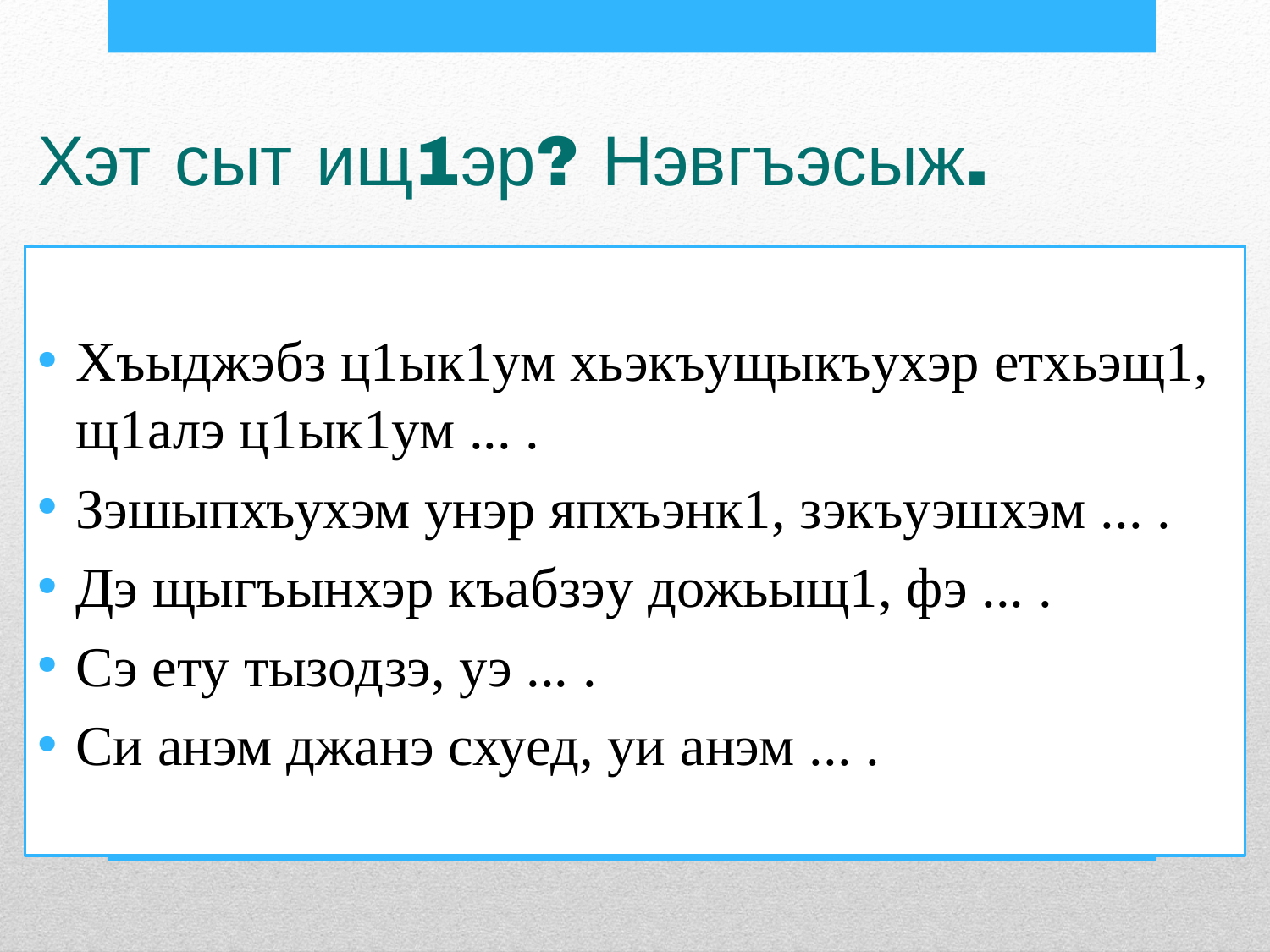

# Хэт сыт ищ1эр? Нэвгъэсыж.
Хъыджэбз ц1ык1ум хьэкъущыкъухэр етхьэщ1, щ1алэ ц1ык1ум ... .
Зэшыпхъухэм унэр япхъэнк1, зэкъуэшхэм ... .
Дэ щыгъынхэр къабзэу дожьыщ1, фэ ... .
Сэ ету тызодзэ, уэ ... .
Си анэм джанэ схуед, уи анэм ... .